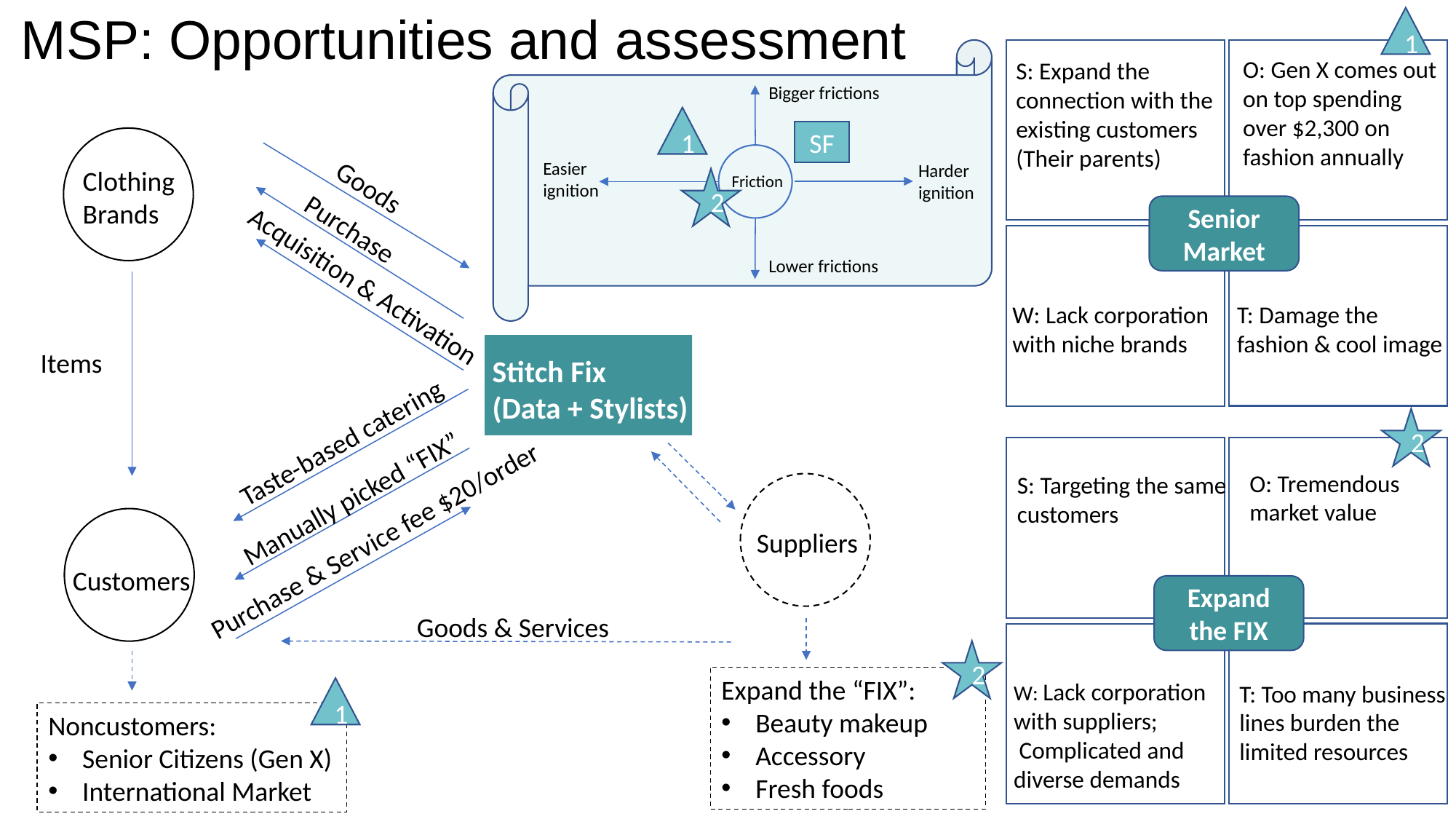

# MSP: Opportunities and assessment
1

O: Gen X comes out on top spending over $2,300 on fashion annually

S: Expand the connection with the existing customers (Their parents)

Bigger frictions

Friction
1
SF
Easier ignition
Harder ignition
2
Lower frictions

Clothing
Brands
Goods
Senior Market
Purchase

Acquisition & Activation
T: Damage the fashion & cool image

W: Lack corporation with niche brands

Items
Stitch Fix
(Data + Stylists)
Taste-based catering
2

O: Tremendous market value

S: Targeting the same customers

Manually picked “FIX”

Purchase & Service fee $20/order
Suppliers
Customers
Expand the FIX
Goods & Services

2
Expand the “FIX”:
Beauty makeup
Accessory
Fresh foods
W: Lack corporation with suppliers;
 Complicated and diverse demands

T: Too many business lines burden the limited resources

1
Noncustomers:
Senior Citizens (Gen X)
International Market